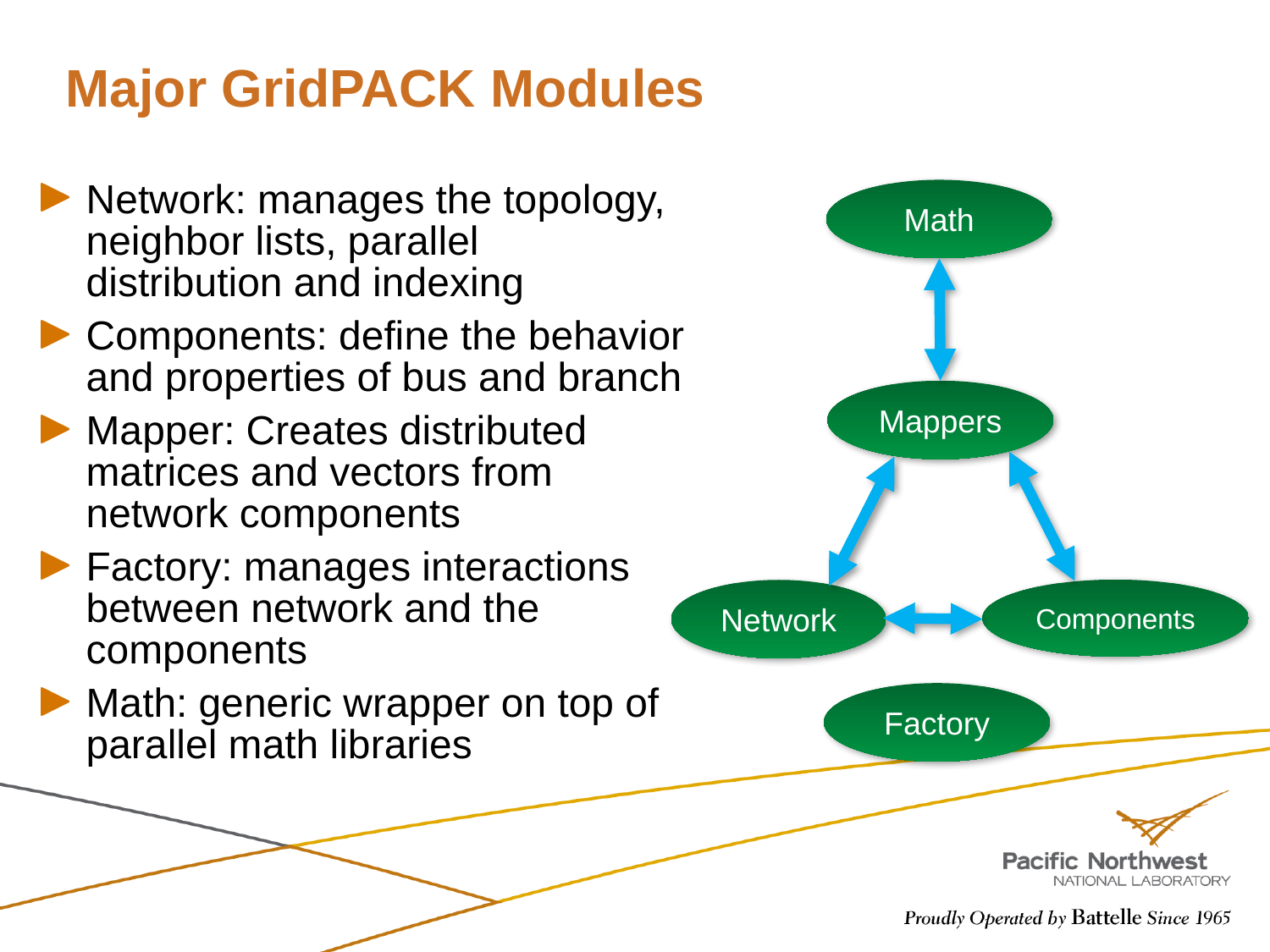

# Major GridPACK Modules
Math
Network: manages the topology, neighbor lists, parallel distribution and indexing
Components: define the behavior and properties of bus and branch
Mapper: Creates distributed matrices and vectors from network components
Factory: manages interactions between network and the components
Math: generic wrapper on top of parallel math libraries

Mappers
Components
Network
Factory